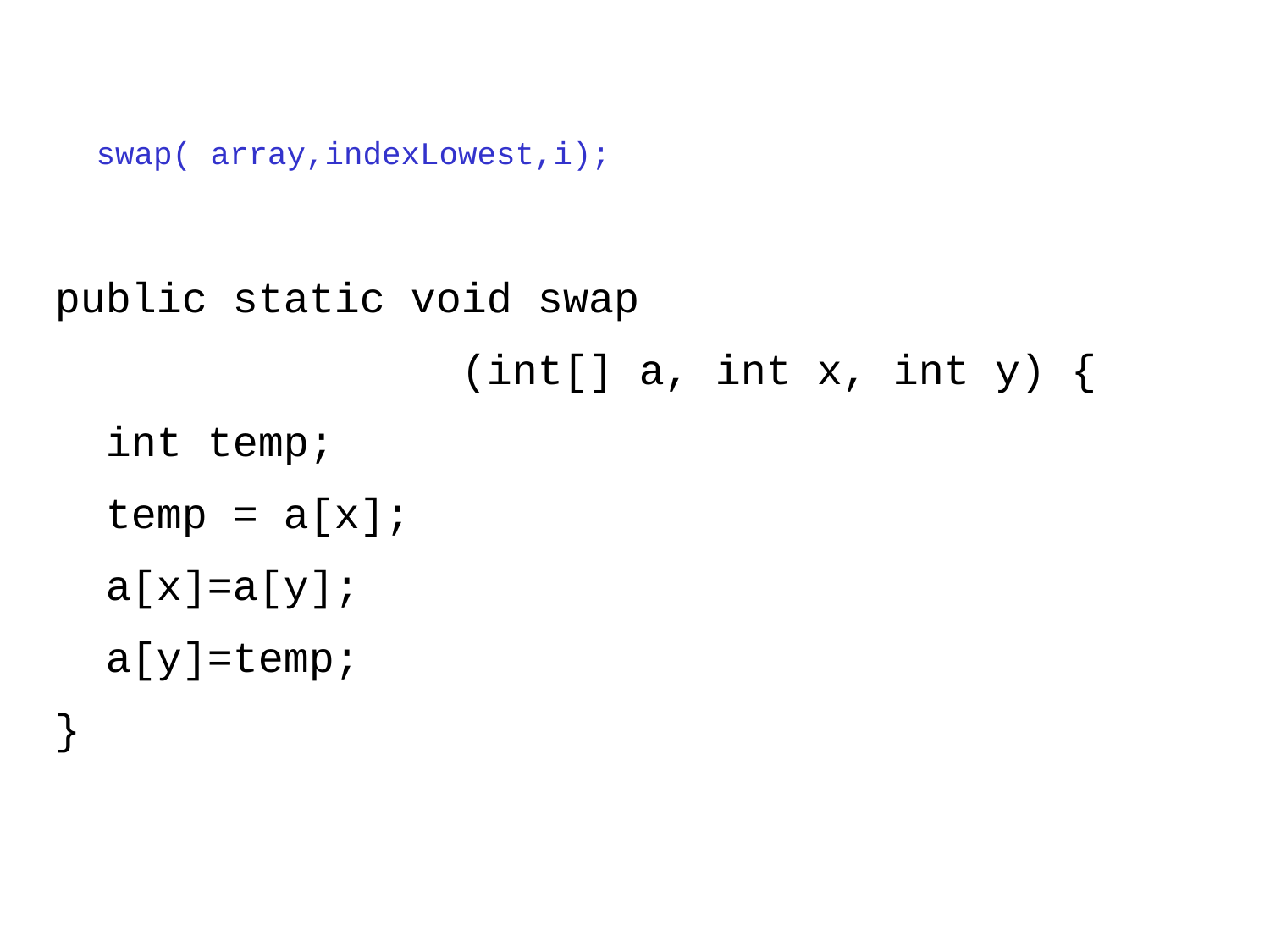

swap( array,indexLowest,i);
public static void swap
                (int[] a, int x, int y) {
  int temp;
  temp = a[x];
  a[x]=a[y];
  a[y]=temp;
}